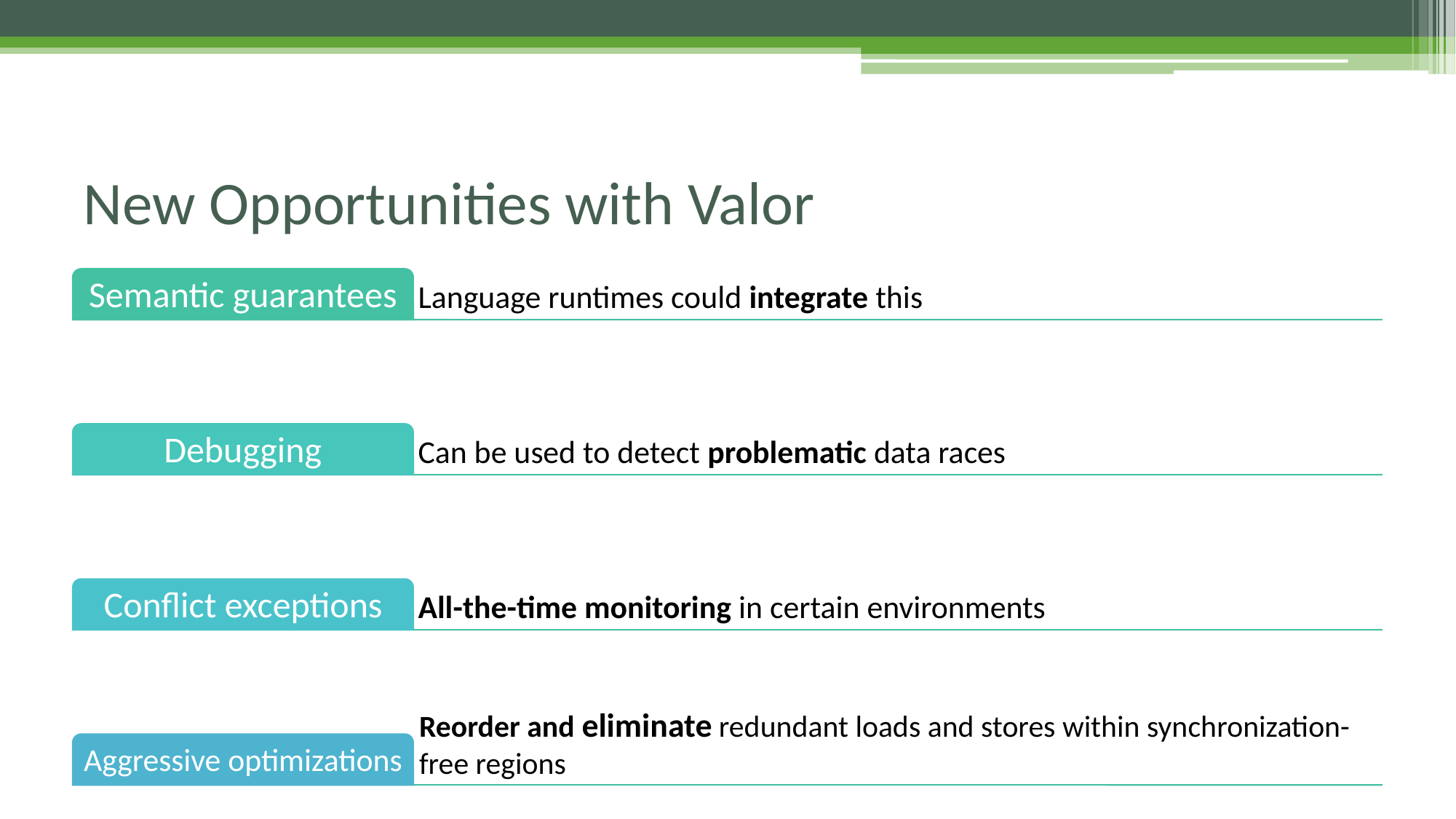

# New Opportunities with Valor
Language runtimes could integrate this
Semantic guarantees

Can be used to detect problematic data races
Debugging

All-the-time monitoring in certain environments
Conflict exceptions

Aggressive optimizations
Reorder and eliminate redundant loads and stores within synchronization-free regions